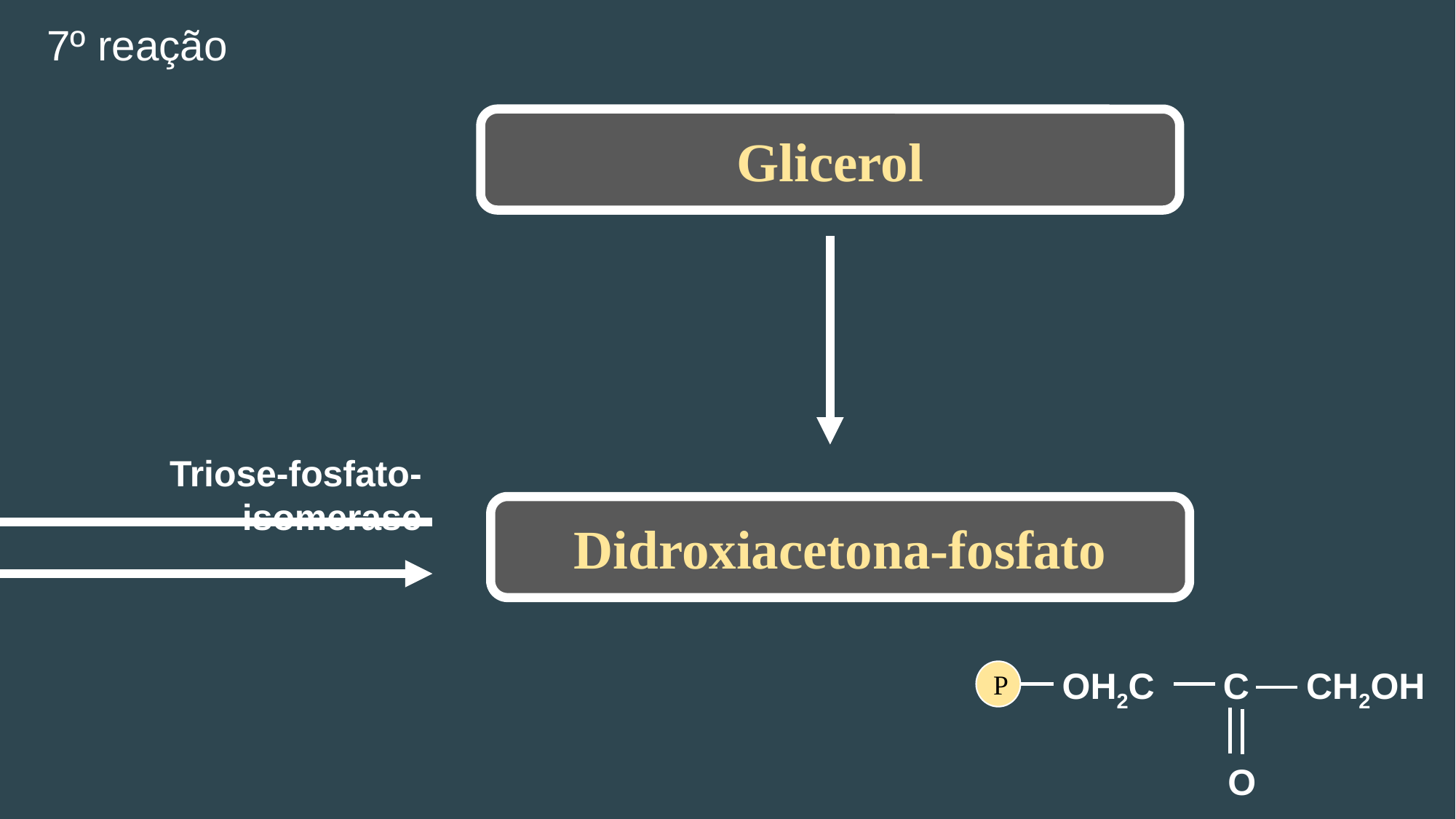

7º reação
Glicerol
Triose-fosfato-isomerase
Didroxiacetona-fosfato
OH2C
C
CH2OH
P
O